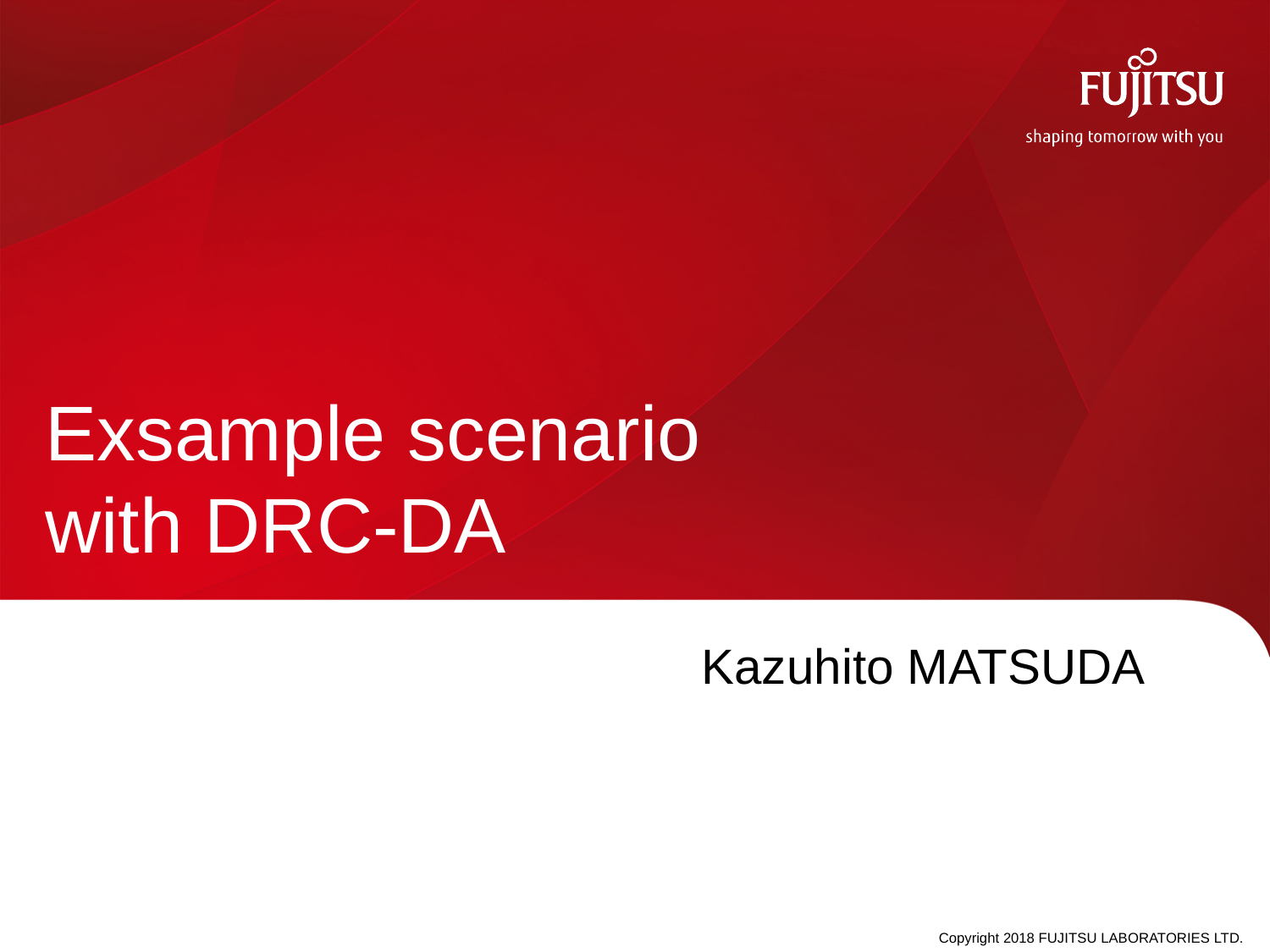

# Exsample scenario with DRC-DA
Kazuhito MATSUDA
1
Copyright 2018 FUJITSU LABORATORIES LTD.